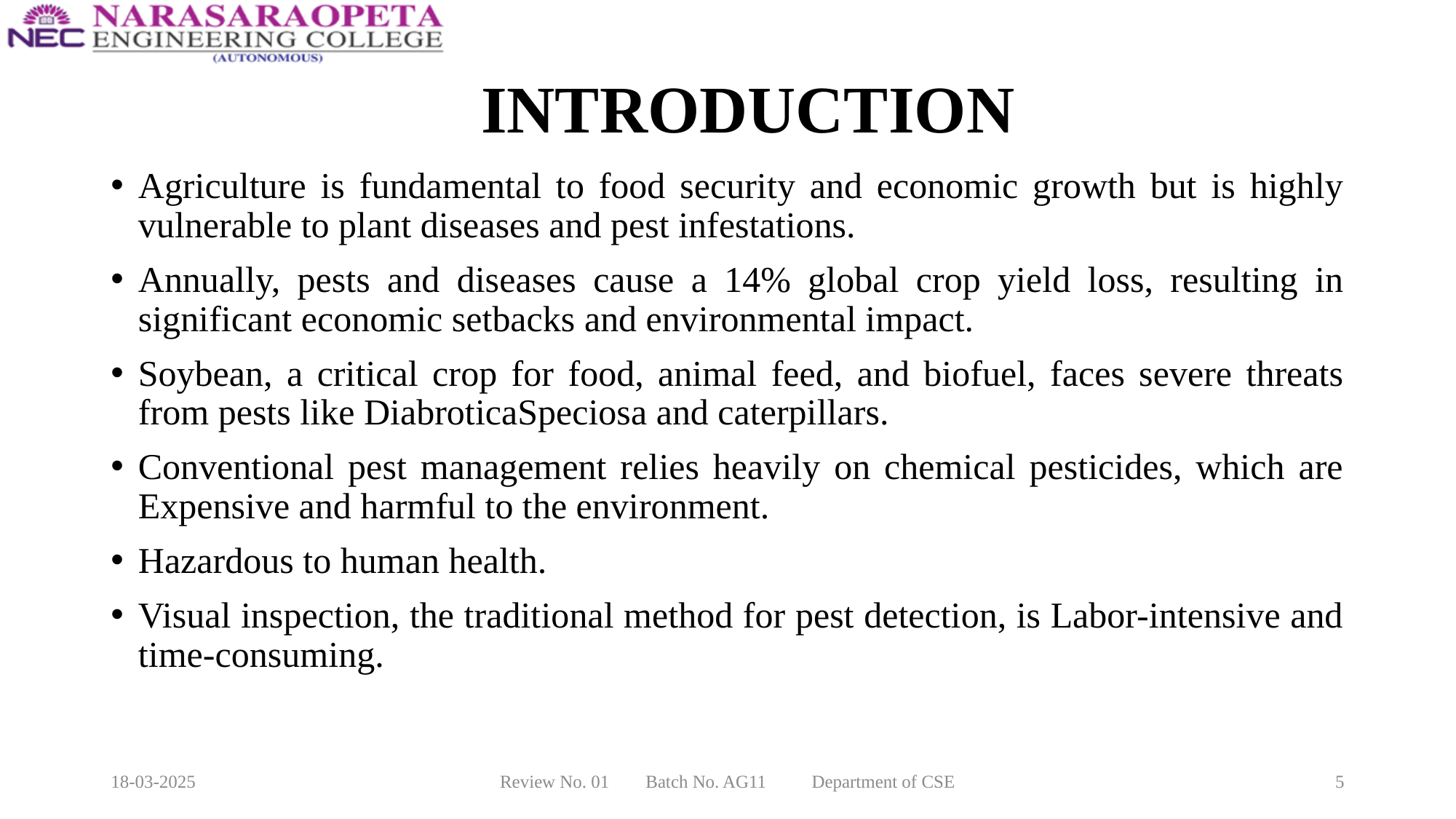

# INTRODUCTION
Agriculture is fundamental to food security and economic growth but is highly vulnerable to plant diseases and pest infestations.
Annually, pests and diseases cause a 14% global crop yield loss, resulting in significant economic setbacks and environmental impact.
Soybean, a critical crop for food, animal feed, and biofuel, faces severe threats from pests like DiabroticaSpeciosa and caterpillars.
Conventional pest management relies heavily on chemical pesticides, which are Expensive and harmful to the environment.
Hazardous to human health.
Visual inspection, the traditional method for pest detection, is Labor-intensive and time-consuming.
18-03-2025
Review No. 01        Batch No. AG11          Department of CSE
5